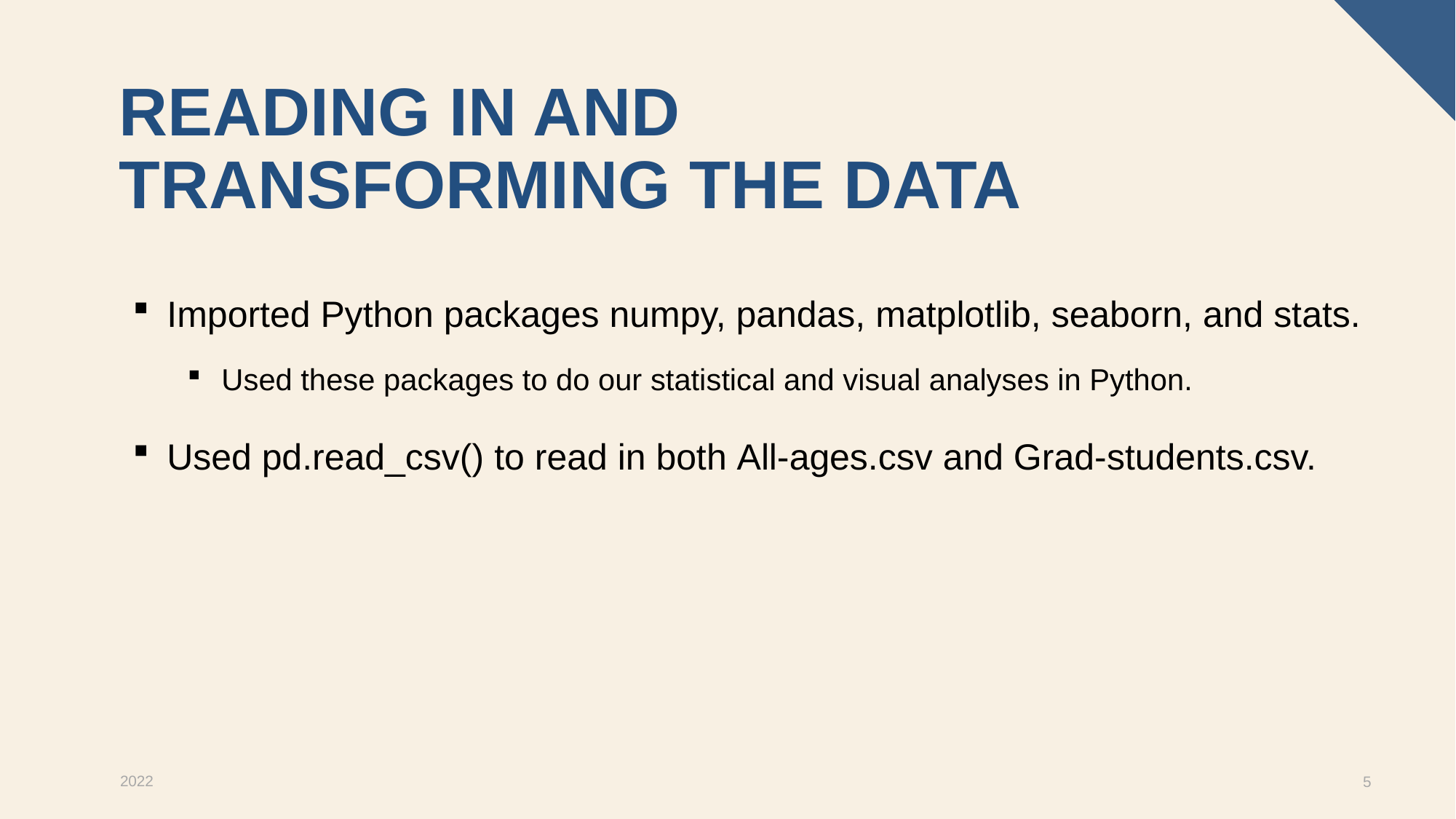

# reading in and transforming the data
Imported Python packages numpy, pandas, matplotlib, seaborn, and stats.
Used these packages to do our statistical and visual analyses in Python.
Used pd.read_csv() to read in both All-ages.csv and Grad-students.csv.

2022
5